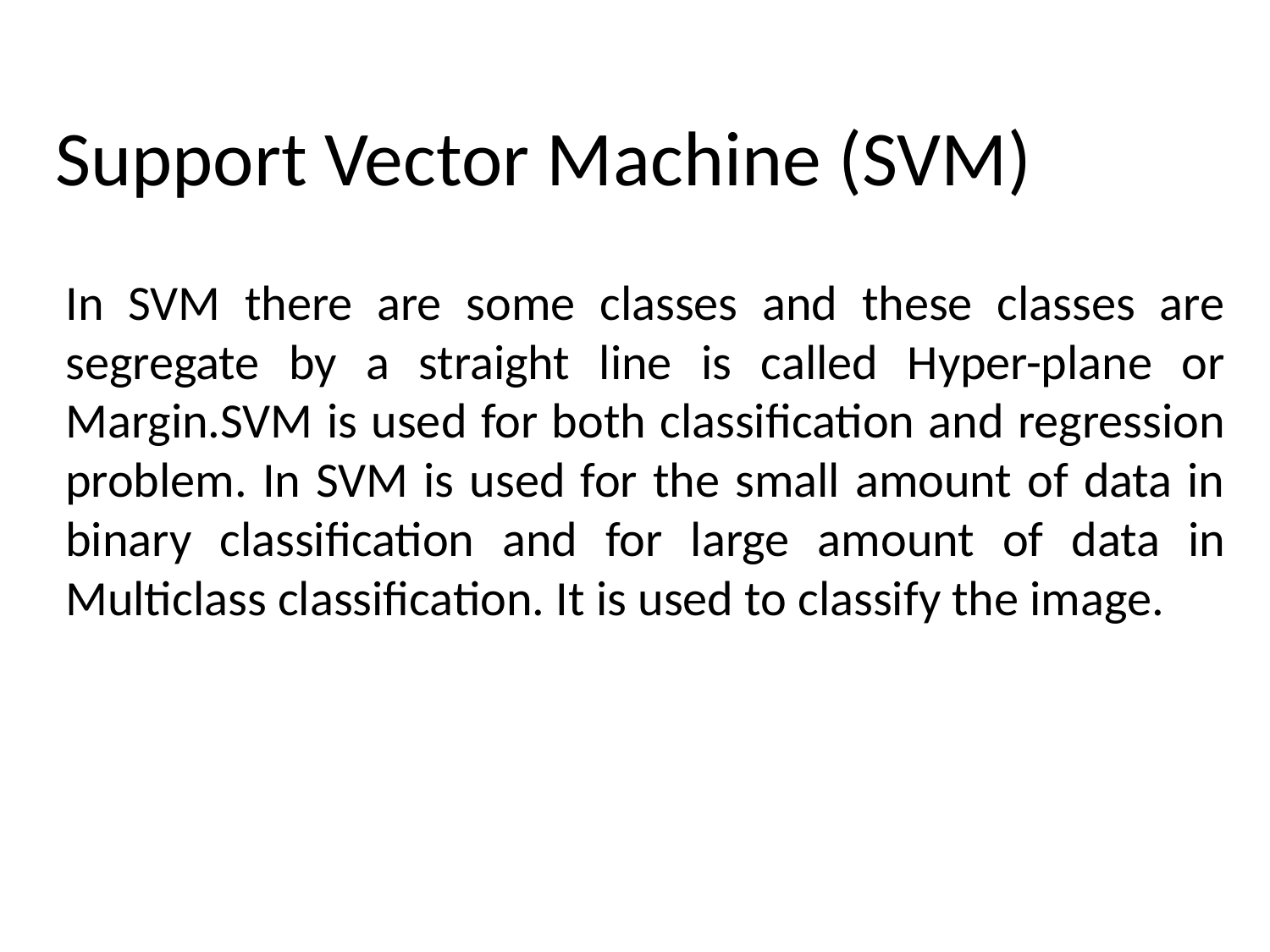

# Support Vector Machine (SVM)
In SVM there are some classes and these classes are segregate by a straight line is called Hyper-plane or Margin.SVM is used for both classification and regression problem. In SVM is used for the small amount of data in binary classification and for large amount of data in Multiclass classification. It is used to classify the image.